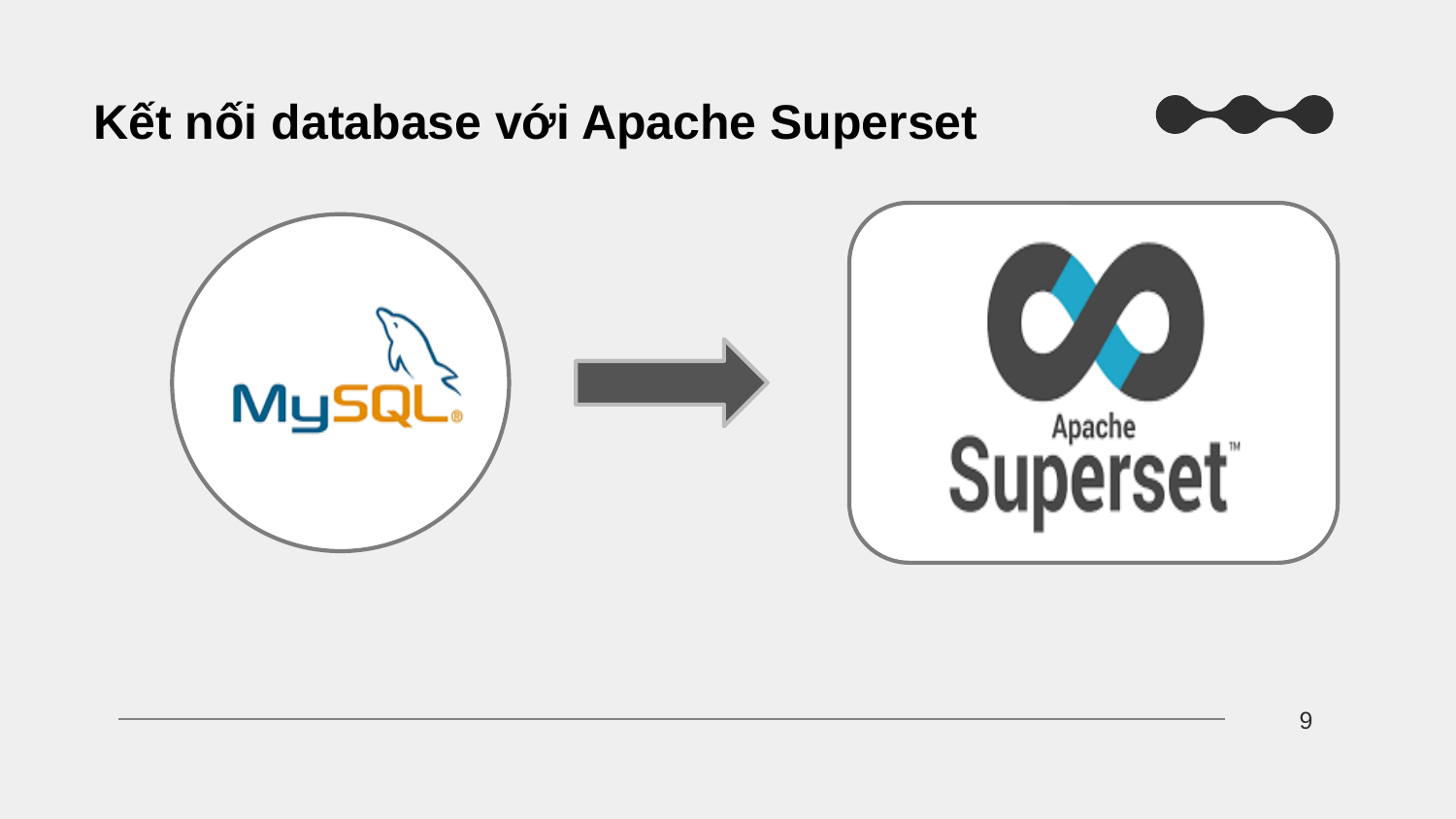

Kết nối database với Apache Superset

9